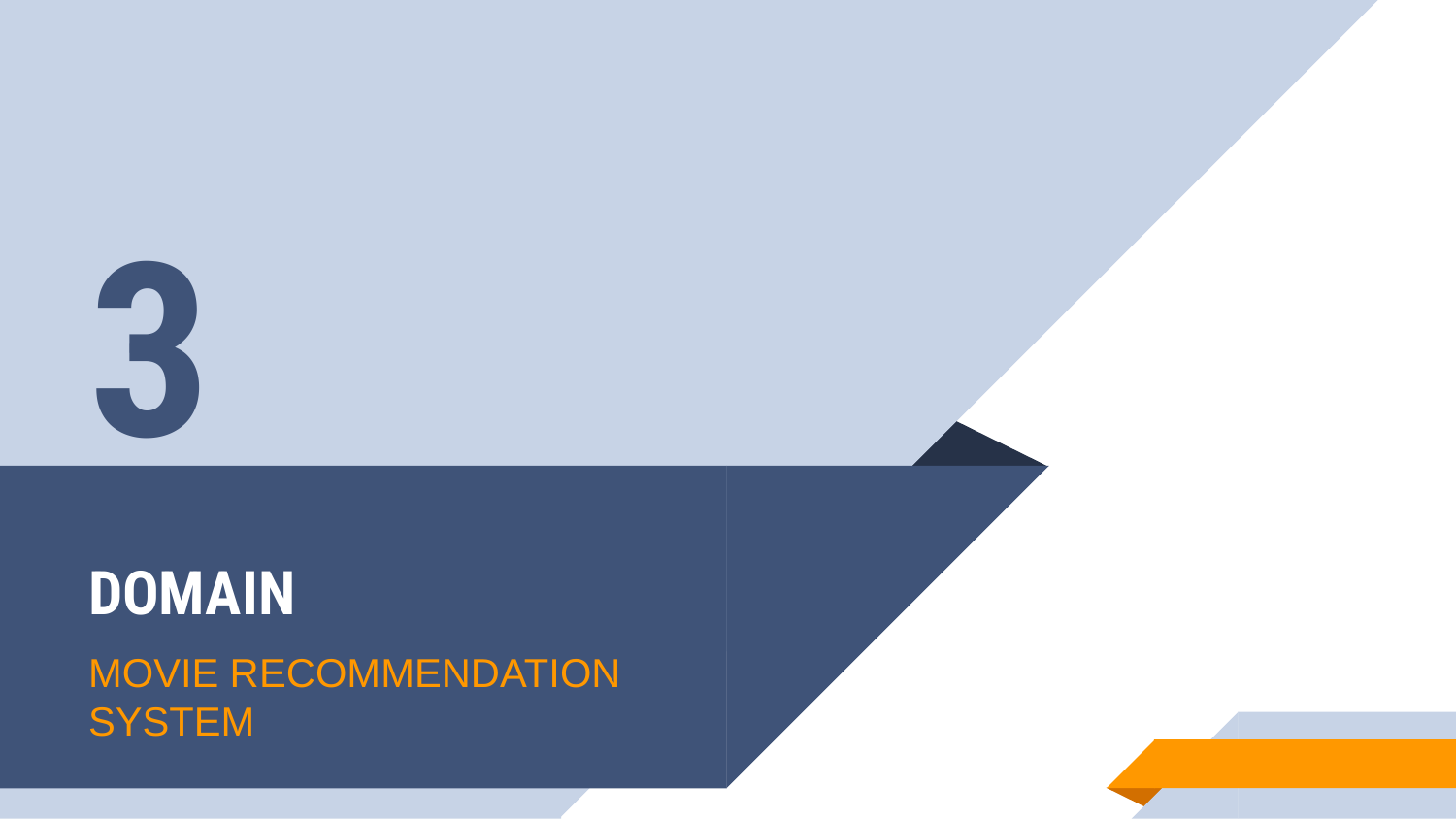

3
# DOMAIN
MOVIE RECOMMENDATION SYSTEM
10